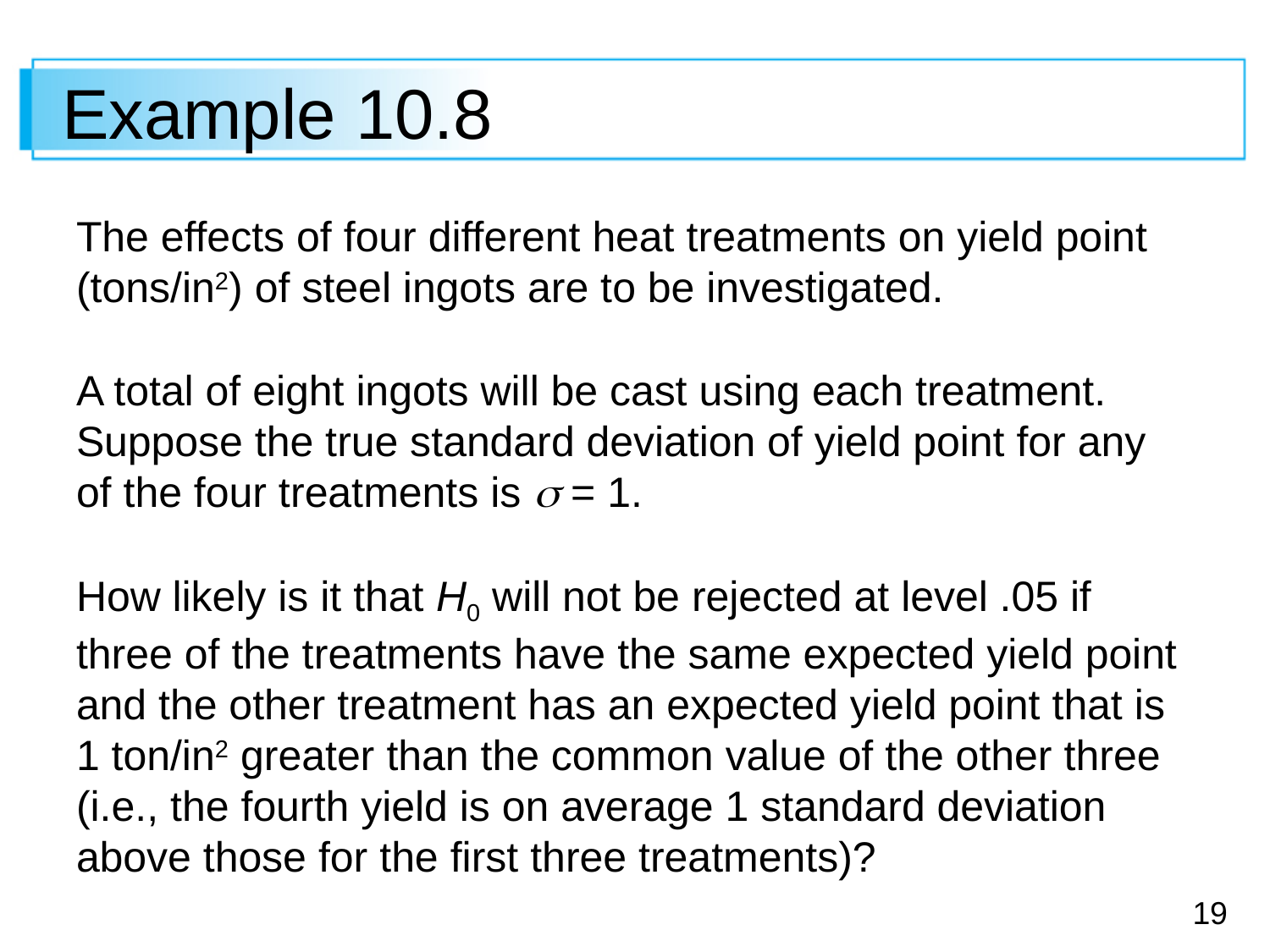

# Example 10.8
The effects of four different heat treatments on yield point (tons/in2) of steel ingots are to be investigated.

A total of eight ingots will be cast using each treatment. Suppose the true standard deviation of yield point for any of the four treatments is σ = 1.

How likely is it that H0 will not be rejected at level .05 if three of the treatments have the same expected yield point and the other treatment has an expected yield point that is 1 ton/in2 greater than the common value of the other three (i.e., the fourth yield is on average 1 standard deviation above those for the first three treatments)?